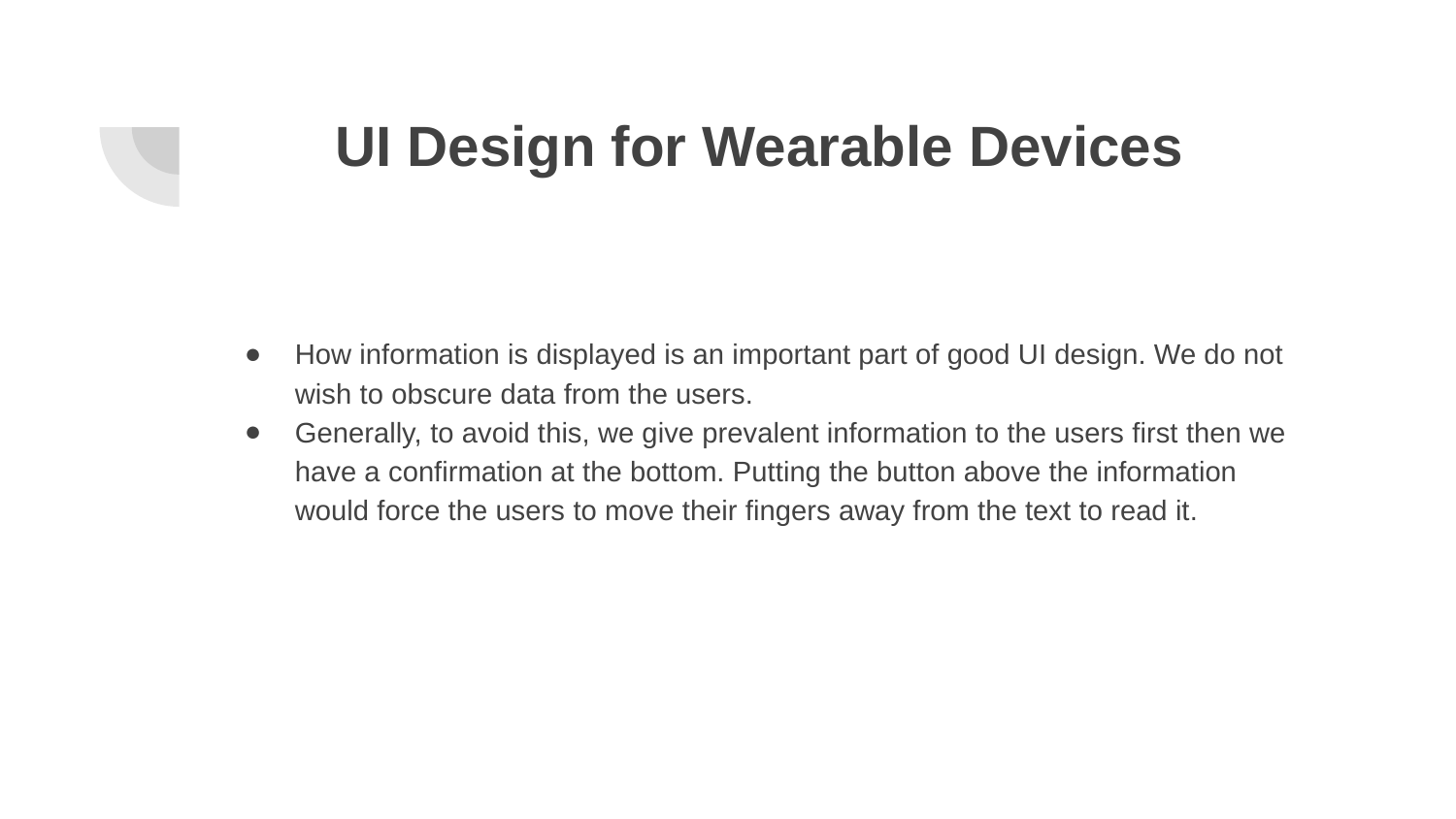

# UI Design for Wearable Devices
How information is displayed is an important part of good UI design. We do not wish to obscure data from the users.
Generally, to avoid this, we give prevalent information to the users first then we have a confirmation at the bottom. Putting the button above the information would force the users to move their fingers away from the text to read it.